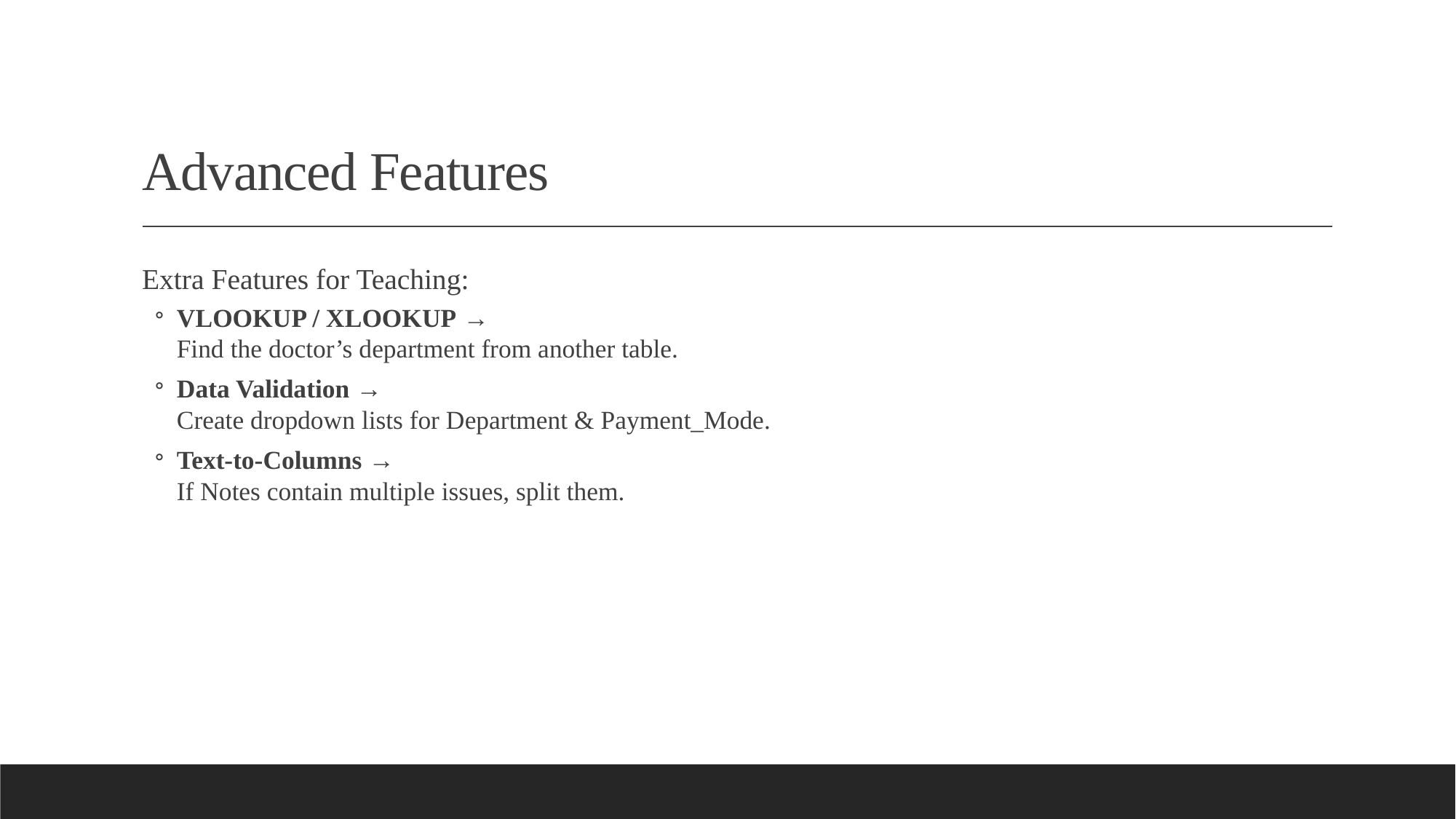

# Advanced Features
Extra Features for Teaching:
VLOOKUP / XLOOKUP →
Find the doctor’s department from another table.
Data Validation →
Create dropdown lists for Department & Payment_Mode.
Text-to-Columns →
If Notes contain multiple issues, split them.